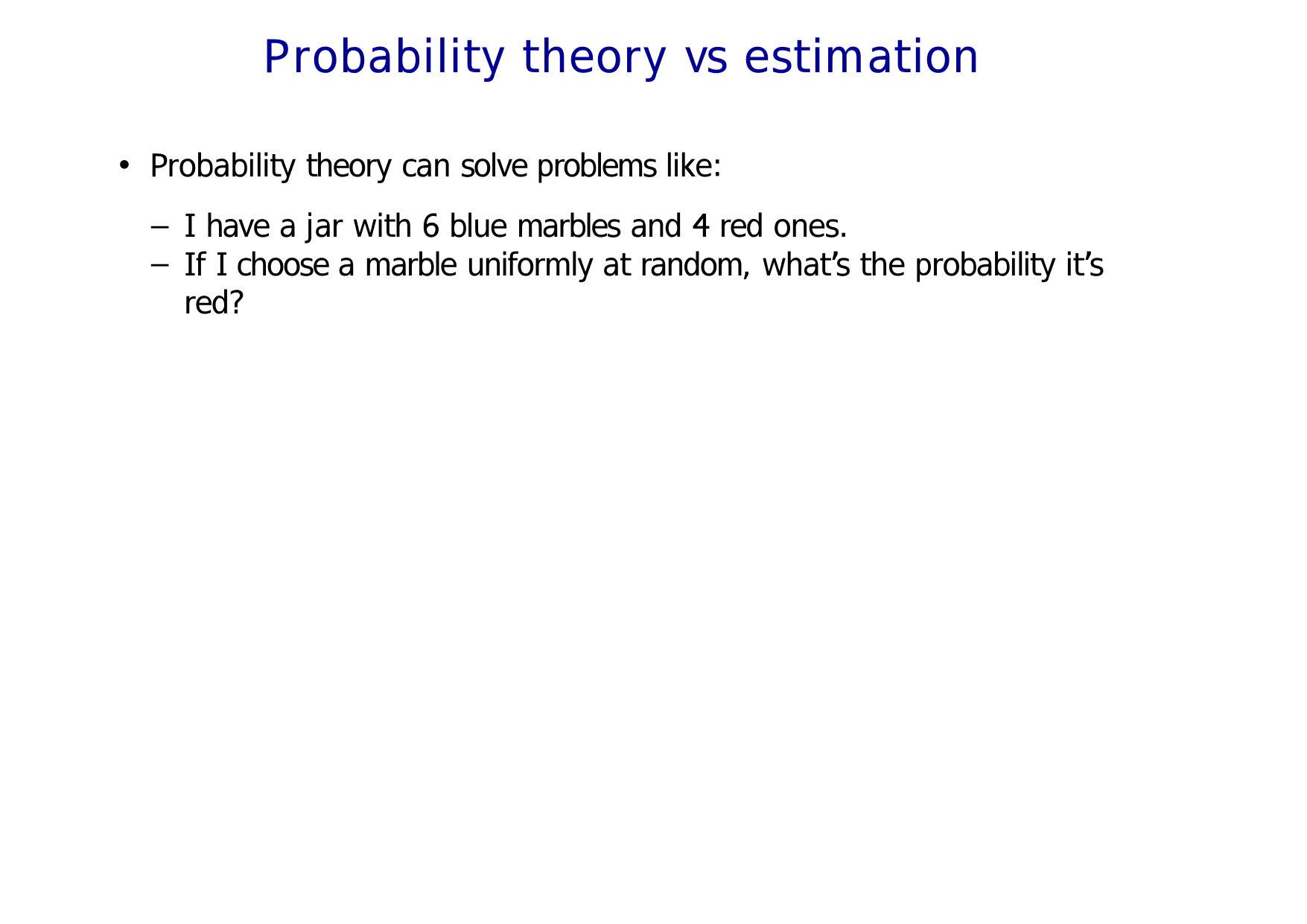

# Probability theory vs estimation
Probability theory can solve problems like:
I have a jar with 6 blue marbles and 4 red ones.
If I choose a marble uniformly at random, what’s the probability it’s red?